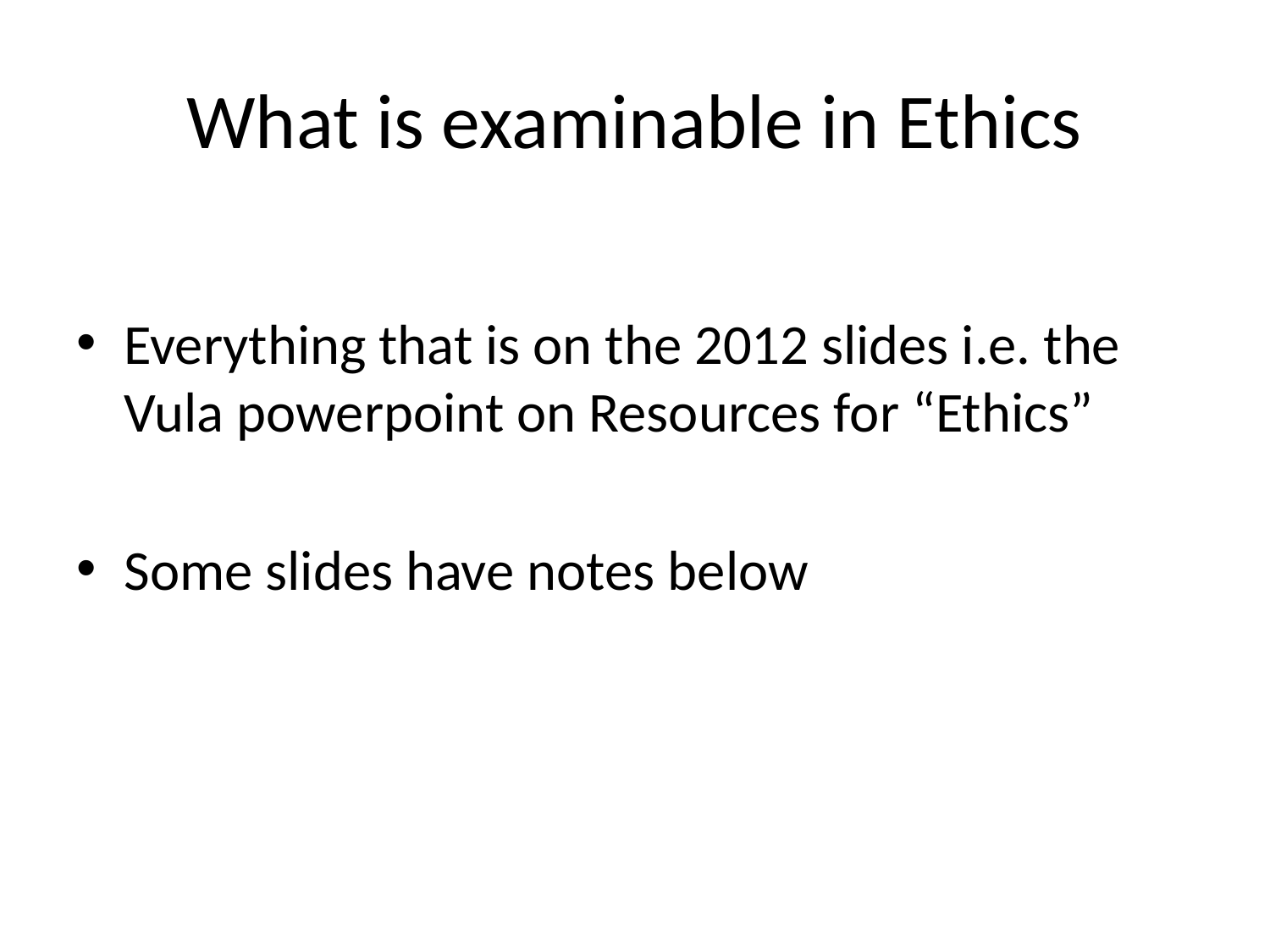

# What is examinable in Ethics

Everything that is on the 2012 slides i.e. the Vula powerpoint on Resources for “Ethics”

Some slides have notes below